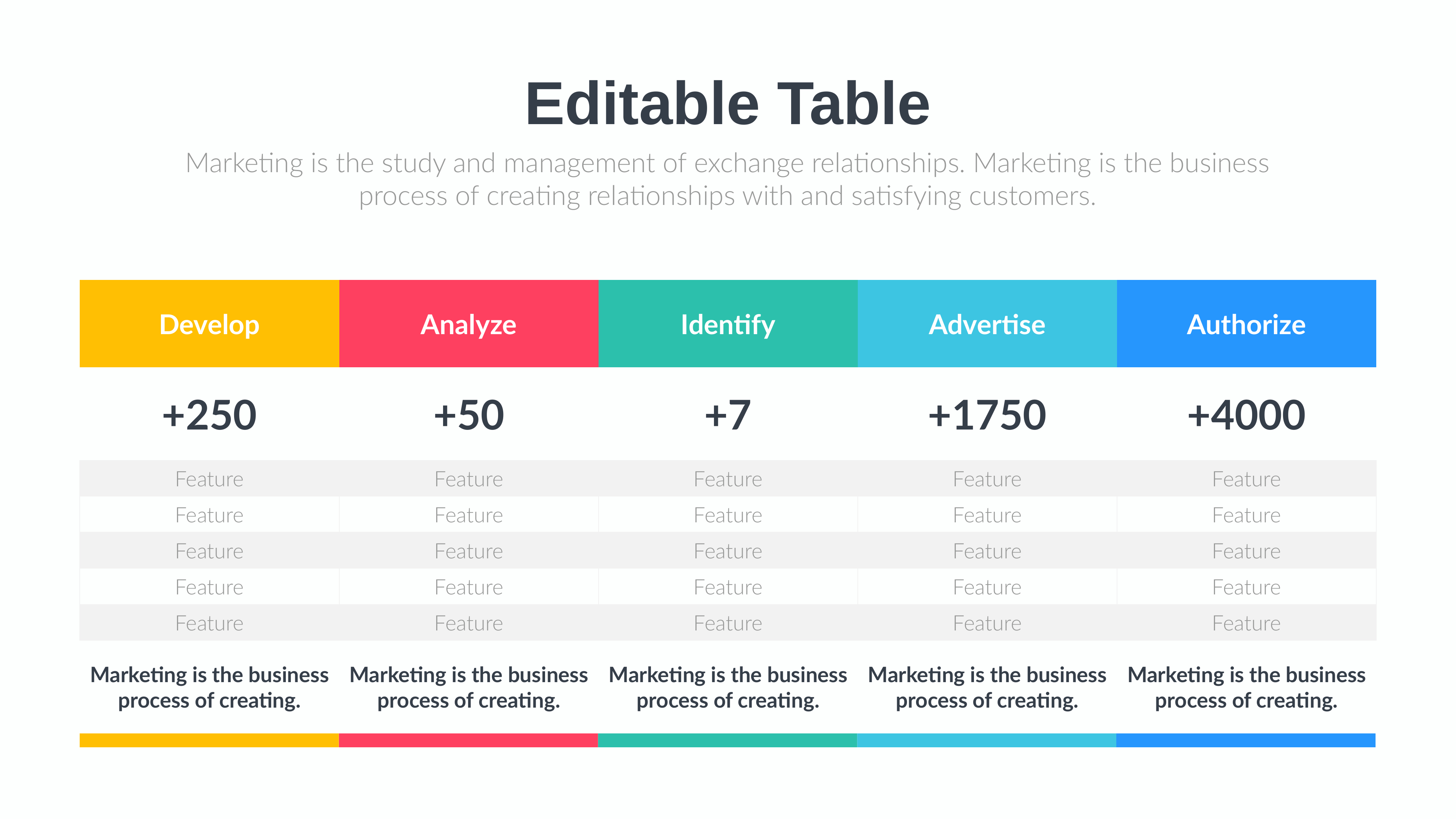

Editable Table
Marketing is the study and management of exchange relationships. Marketing is the business process of creating relationships with and satisfying customers.
| Develop | Analyze | Identify | Advertise | Authorize |
| --- | --- | --- | --- | --- |
| +250 | +50 | +7 | +1750 | +4000 |
| Feature | Feature | Feature | Feature | Feature |
| Feature | Feature | Feature | Feature | Feature |
| Feature | Feature | Feature | Feature | Feature |
| Feature | Feature | Feature | Feature | Feature |
| Feature | Feature | Feature | Feature | Feature |
| Marketing is the business process of creating. | Marketing is the business process of creating. | Marketing is the business process of creating. | Marketing is the business process of creating. | Marketing is the business process of creating. |